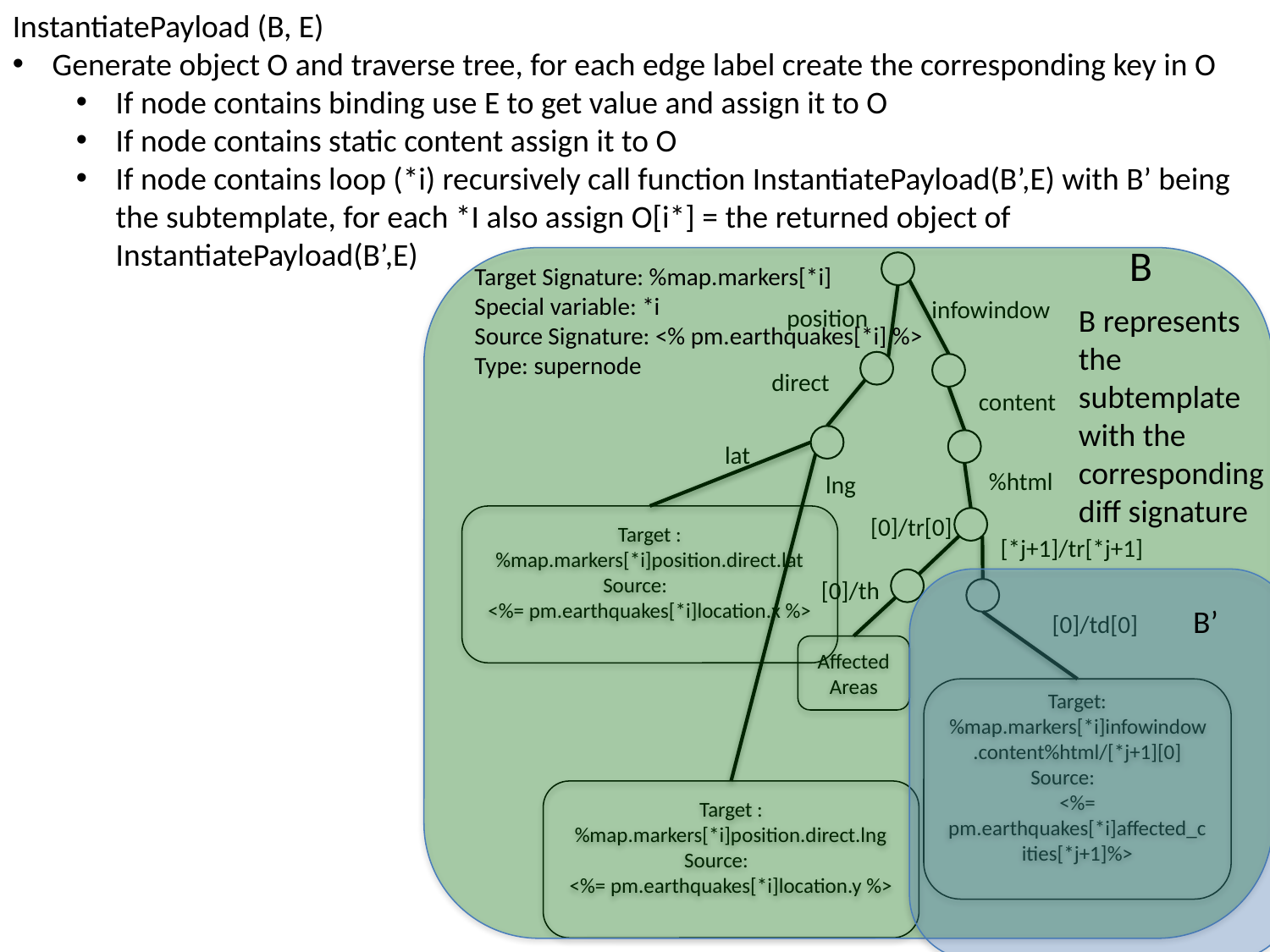

InstantiatePayload (B, E)
Generate object O and traverse tree, for each edge label create the corresponding key in O
If node contains binding use E to get value and assign it to O
If node contains static content assign it to O
If node contains loop (*i) recursively call function InstantiatePayload(B’,E) with B’ being the subtemplate, for each *I also assign O[i*] = the returned object of InstantiatePayload(B’,E)
B

Target Signature: %map.markers[*i]
Special variable: *i
Source Signature: <% pm.earthquakes[*i] %>
Type: supernode
infowindow
B represents the subtemplate with the corresponding diff signature
position

direct
content

lat
%html
lng
[0]/tr[0]
Target : %map.markers[*i]position.direct.lat
Source:
<%= pm.earthquakes[*i]location.x %>

[*j+1]/tr[*j+1]
[0]/th

B’
[0]/td[0]
Affected Areas
Target: %map.markers[*i]infowindow.content%html/[*j+1][0]
Source:
<%= pm.earthquakes[*i]affected_cities[*j+1]%>

Target : %map.markers[*i]position.direct.lng
Source:
<%= pm.earthquakes[*i]location.y %>